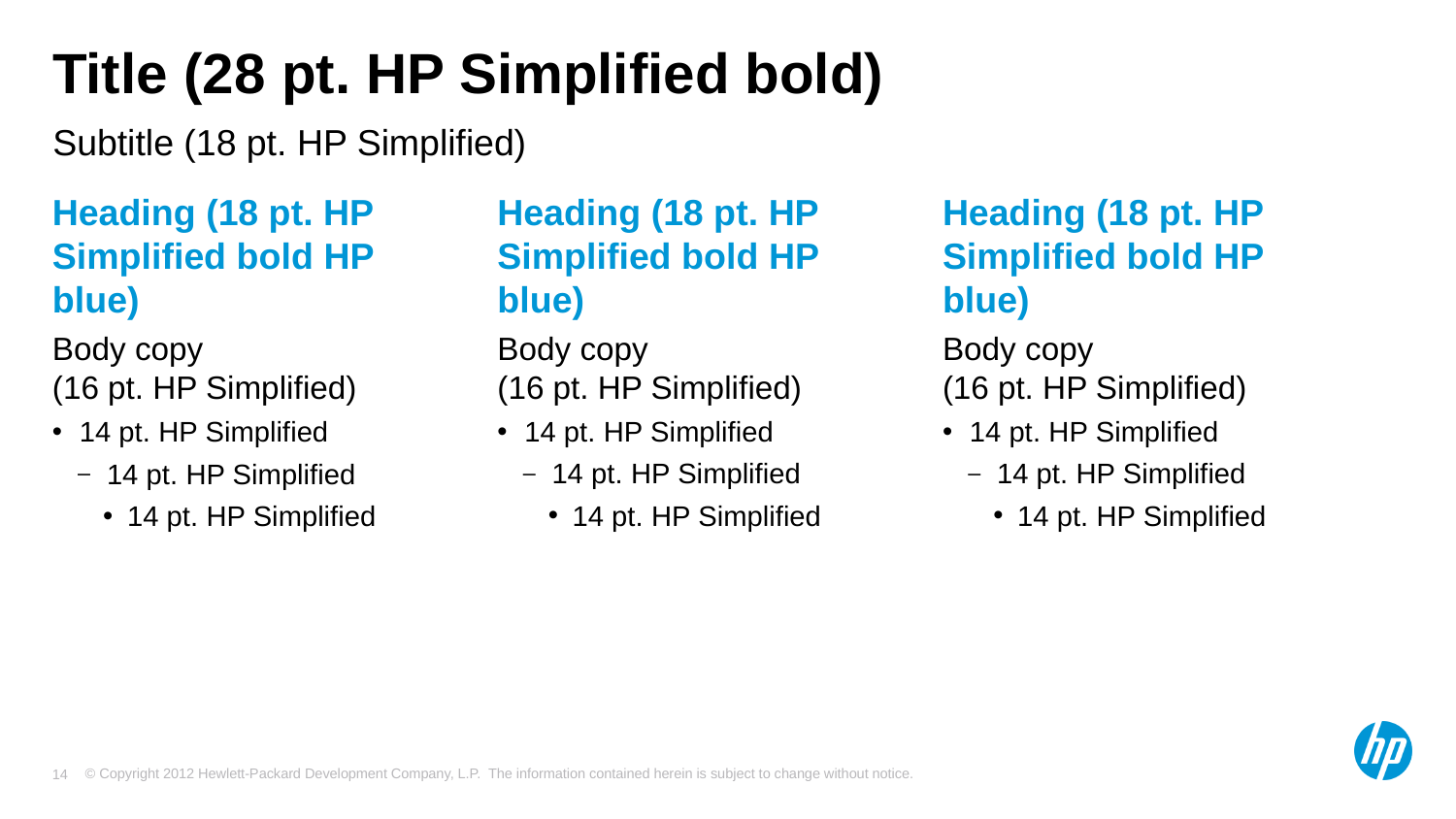

# Title (28 pt. HP Simplified bold)
Subtitle (18 pt. HP Simplified)
Heading (18 pt. HP Simplified bold HP blue)
Body copy
(16 pt. HP Simplified)
14 pt. HP Simplified
14 pt. HP Simplified
14 pt. HP Simplified
Heading (18 pt. HP Simplified bold HP blue)
Body copy
(16 pt. HP Simplified)
14 pt. HP Simplified
14 pt. HP Simplified
14 pt. HP Simplified
Heading (18 pt. HP Simplified bold HP blue)
Body copy
(16 pt. HP Simplified)
14 pt. HP Simplified
14 pt. HP Simplified
14 pt. HP Simplified